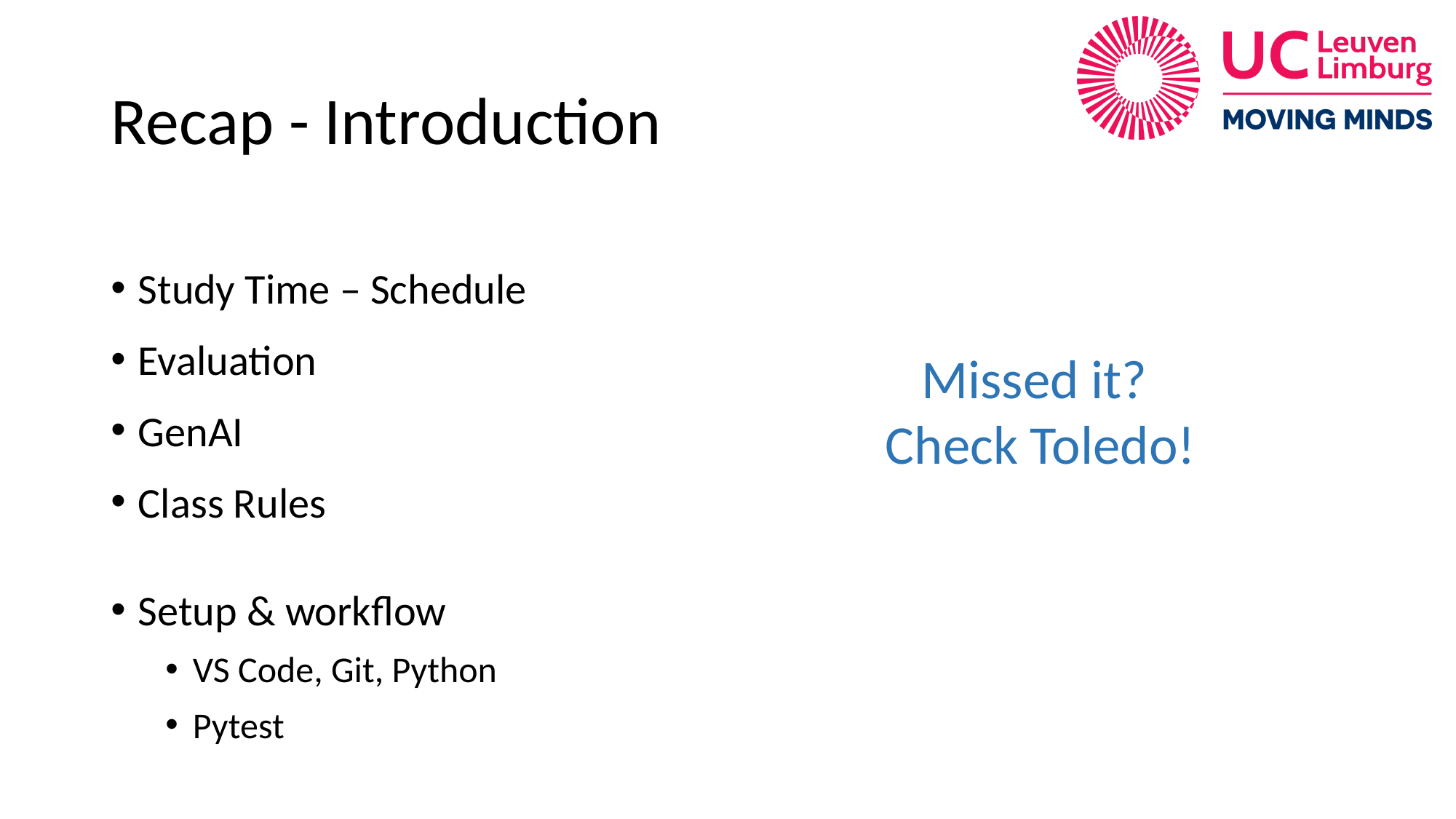

# Recap - Introduction
Study Time – Schedule
Evaluation
GenAI
Class Rules

Setup & workflow
VS Code, Git, Python
Pytest

Missed it?
Check Toledo!